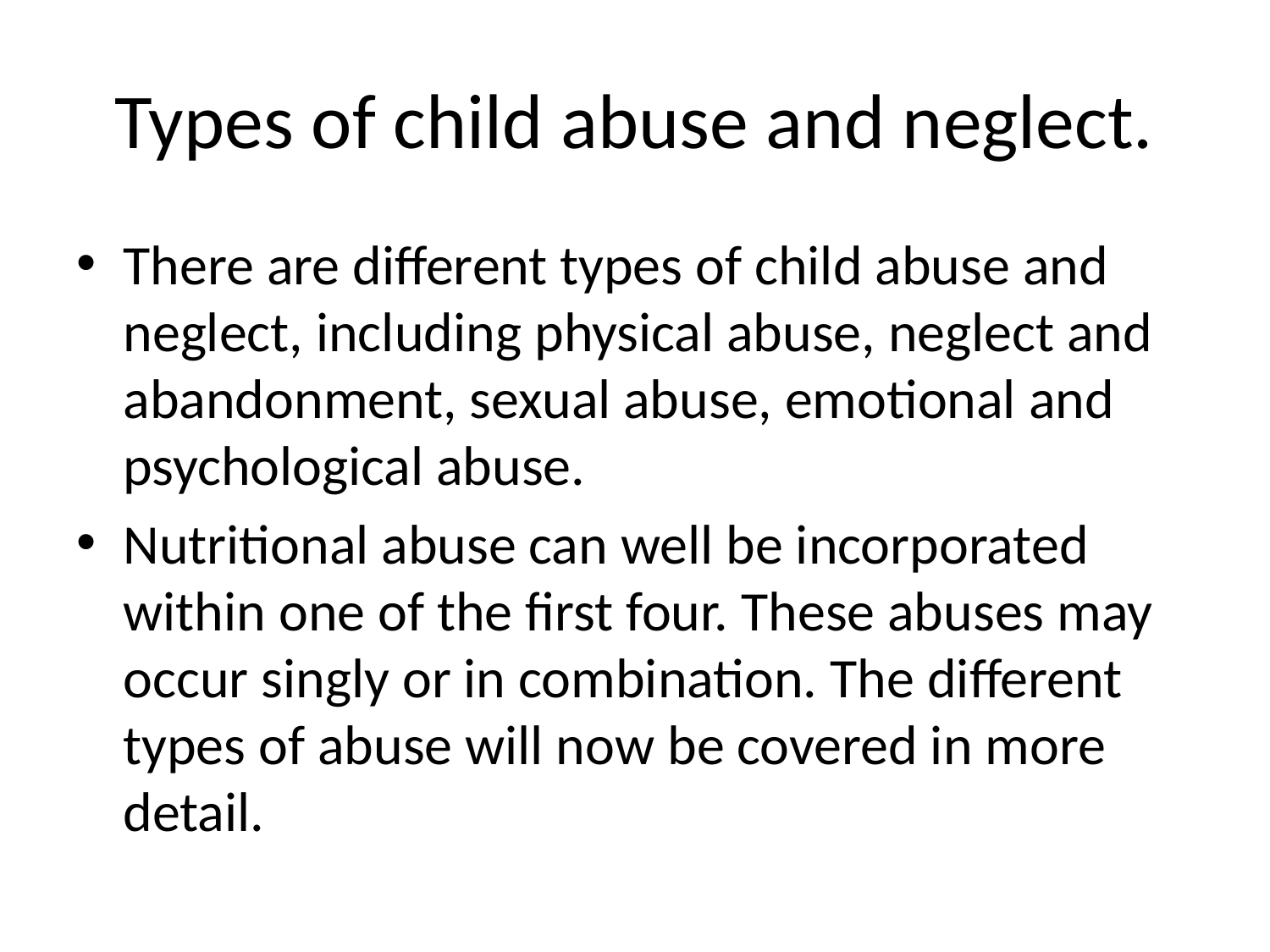

# Types of child abuse and neglect.
There are different types of child abuse and neglect, including physical abuse, neglect and abandonment, sexual abuse, emotional and psychological abuse.
Nutritional abuse can well be incorporated within one of the first four. These abuses may occur singly or in combination. The different types of abuse will now be covered in more detail.